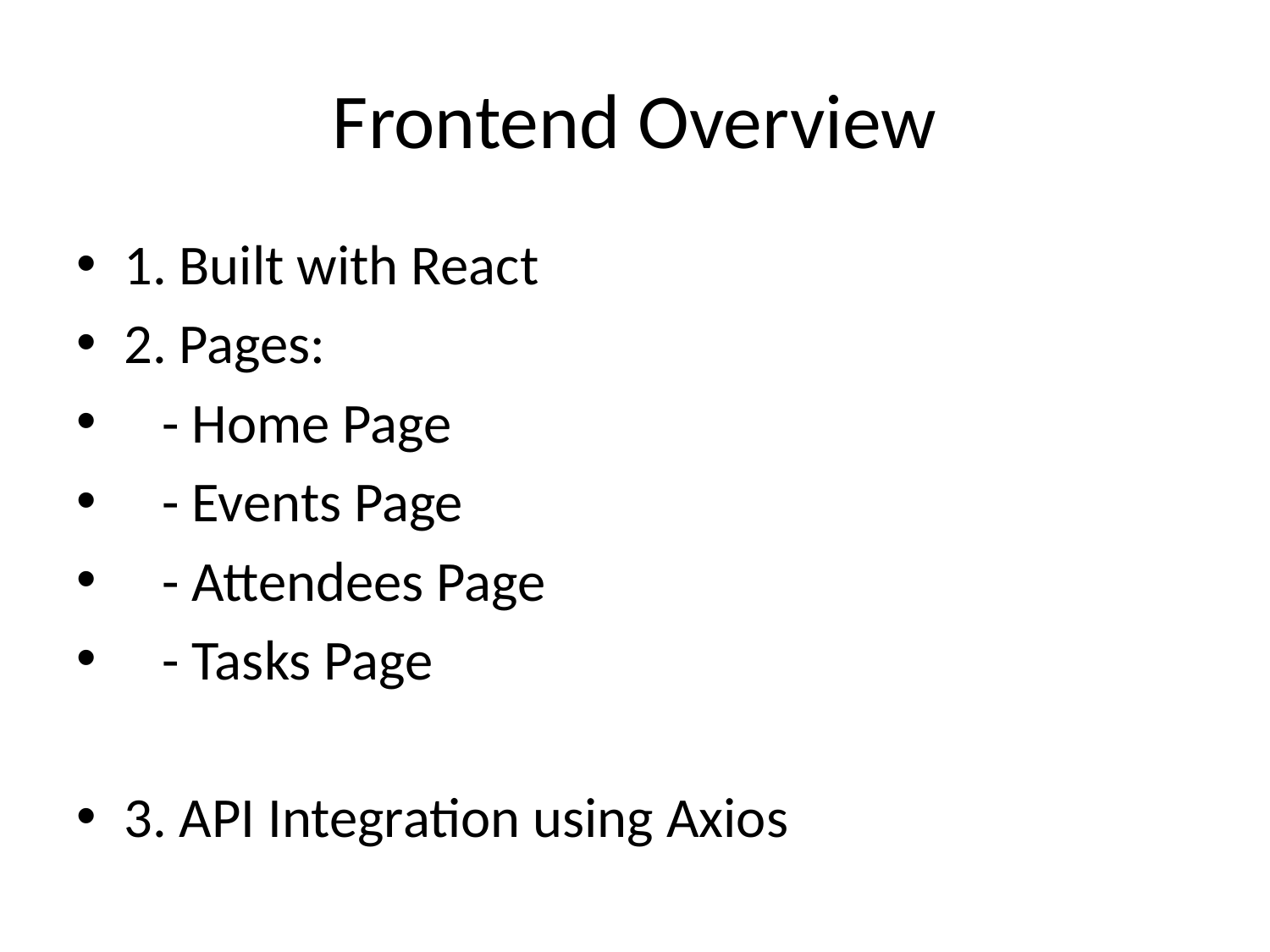

# Frontend Overview
1. Built with React
2. Pages:
   - Home Page
   - Events Page
   - Attendees Page
   - Tasks Page

3. API Integration using Axios